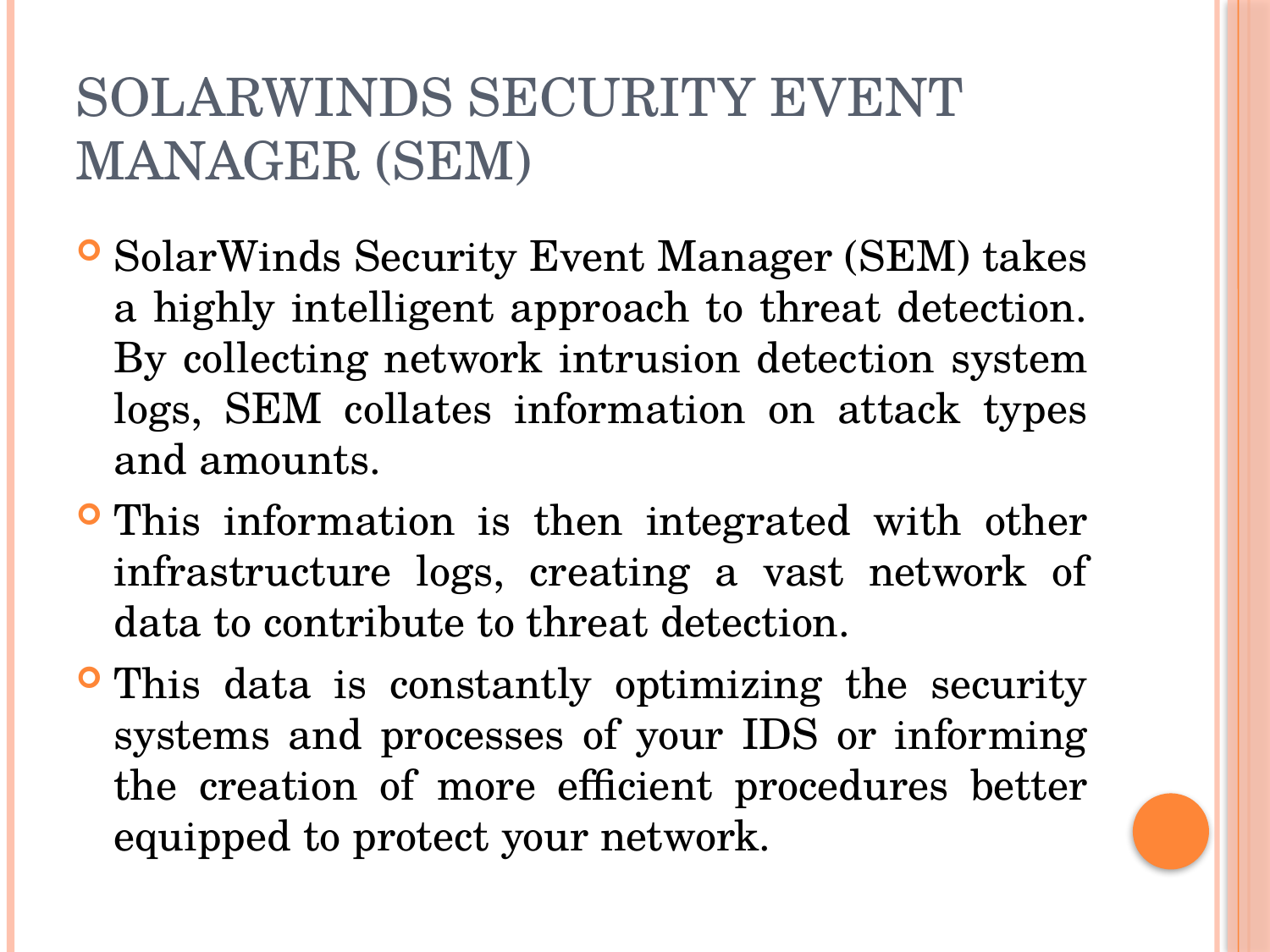

# SolarWinds Security Event Manager (SEM)
SolarWinds Security Event Manager (SEM) takes a highly intelligent approach to threat detection. By collecting network intrusion detection system logs, SEM collates information on attack types and amounts.
This information is then integrated with other infrastructure logs, creating a vast network of data to contribute to threat detection.
This data is constantly optimizing the security systems and processes of your IDS or informing the creation of more efficient procedures better equipped to protect your network.